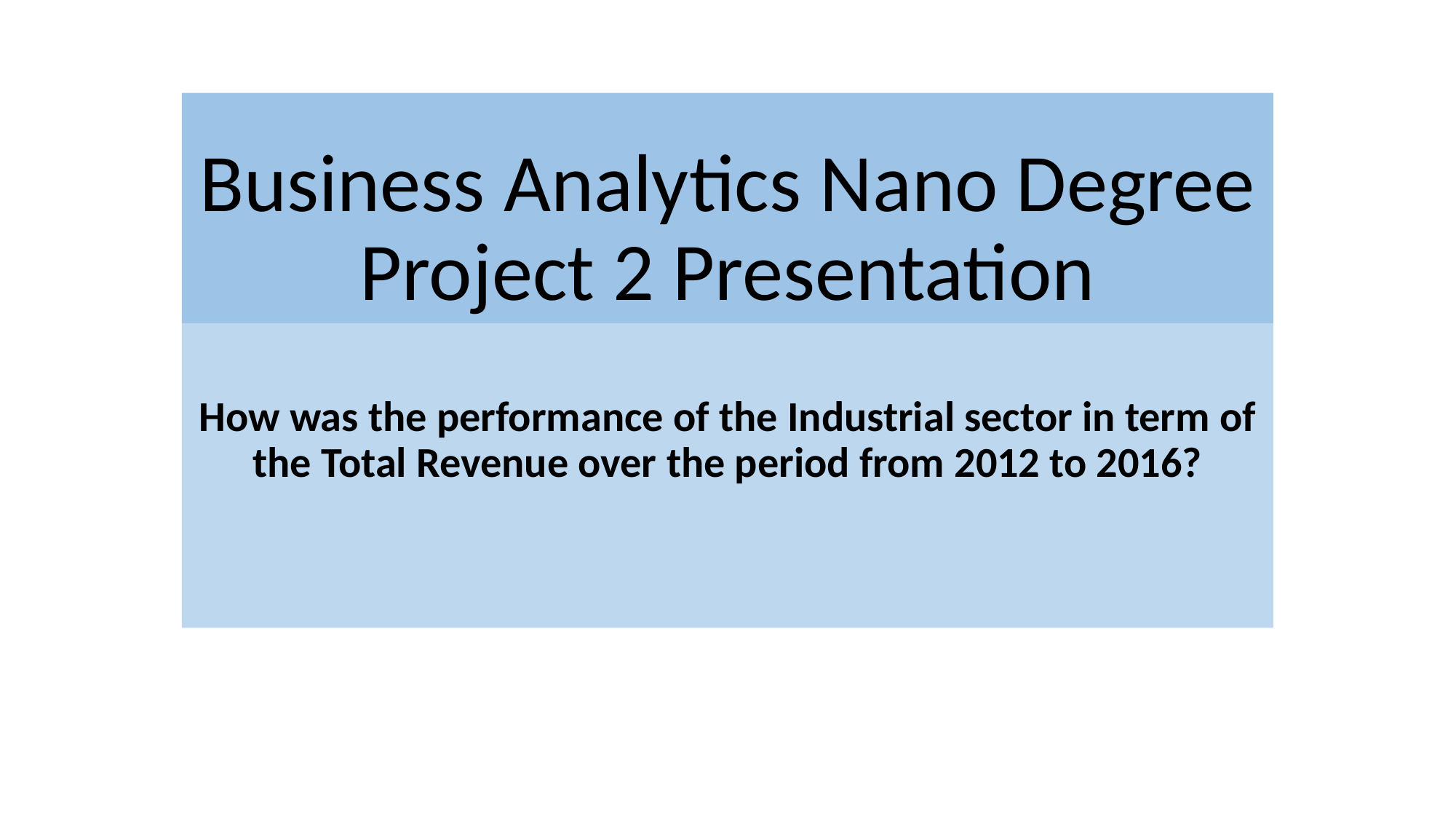

# Business Analytics Nano Degree Project 2 Presentation

How was the performance of the Industrial sector in term of the Total Revenue over the period from 2012 to 2016?